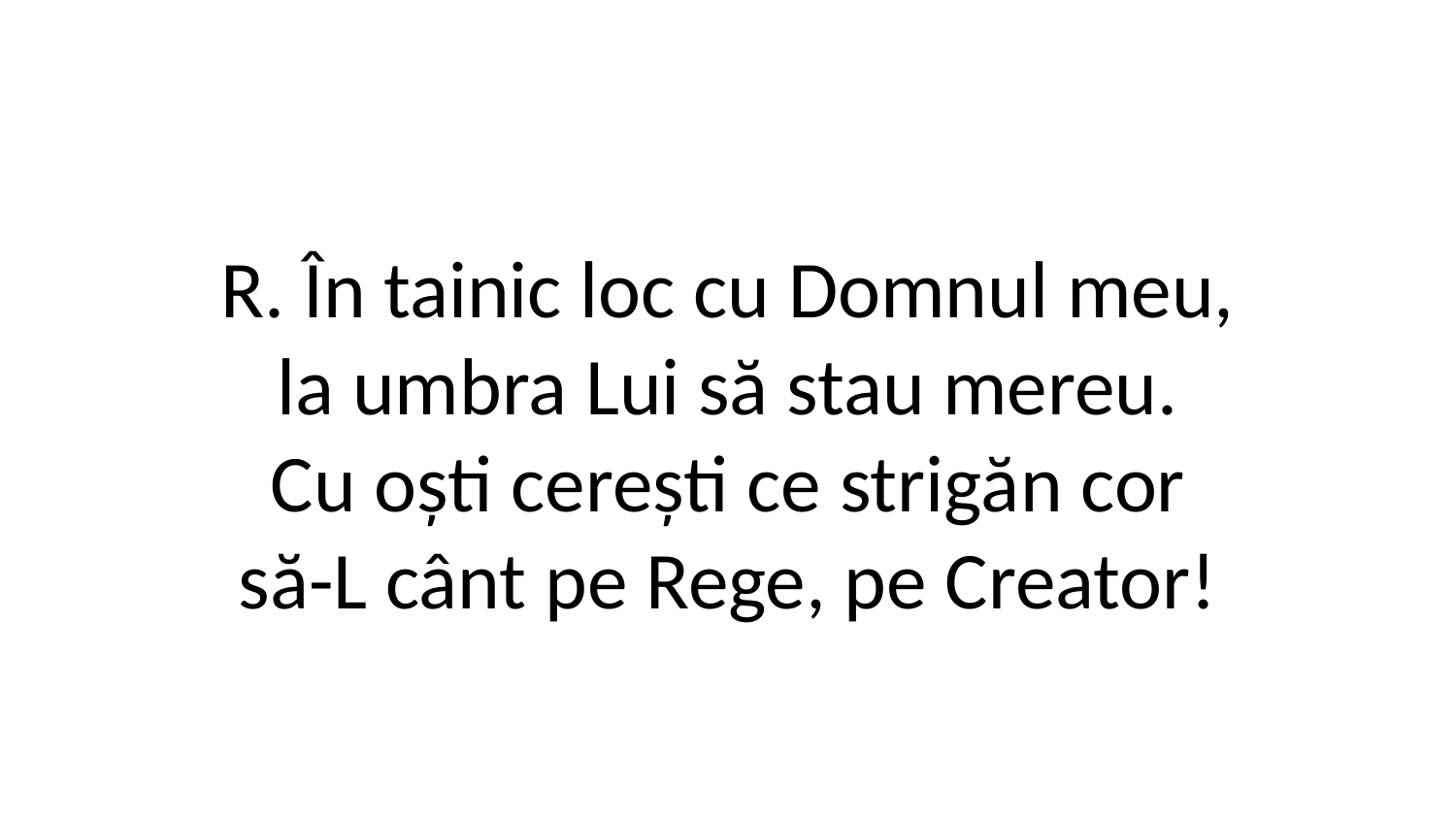

R. În tainic loc cu Domnul meu,
la umbra Lui să stau mereu.
Cu oști cerești ce strigă­n cor
să-L cânt pe Rege, pe Creator!